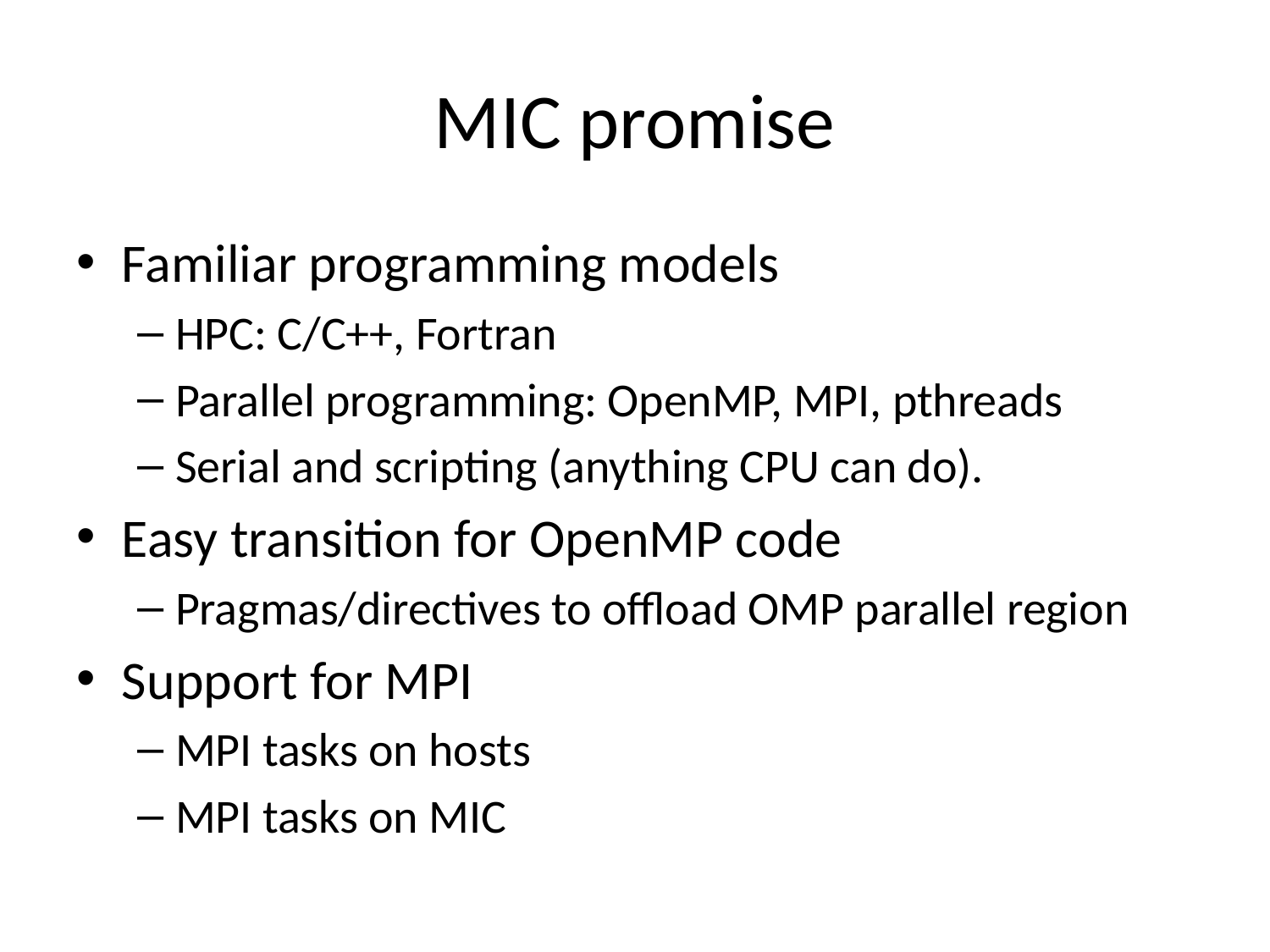

# MIC promise
Familiar programming models
HPC: C/C++, Fortran
Parallel programming: OpenMP, MPI, pthreads
Serial and scripting (anything CPU can do).
Easy transition for OpenMP code
Pragmas/directives to offload OMP parallel region
Support for MPI
MPI tasks on hosts
MPI tasks on MIC